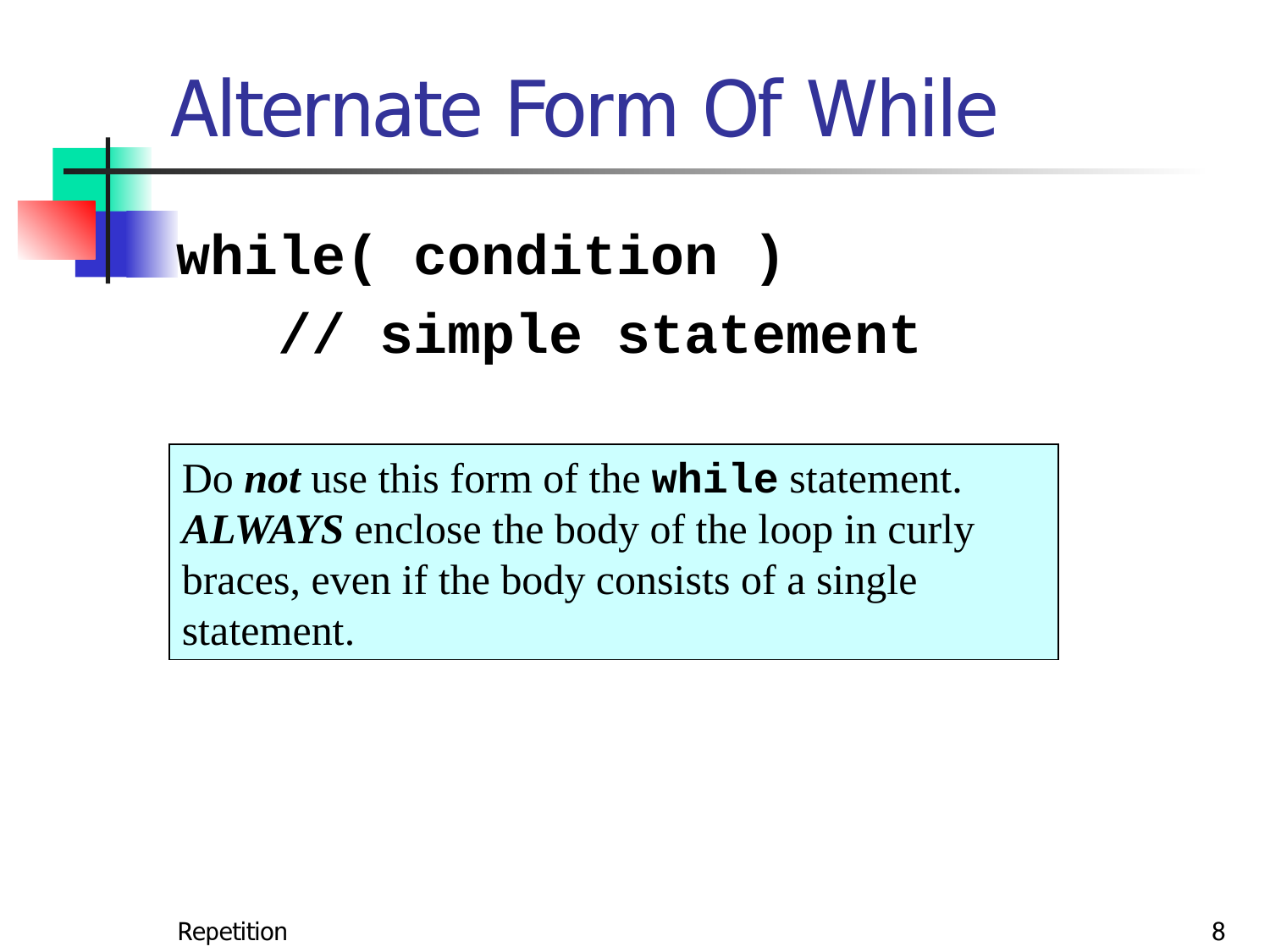

# Alternate Form Of While
while( condition )
   // simple statement
Do not use this form of the while statement.  ALWAYS enclose the body of the loop in curly braces, even if the body consists of a single statement.
Repetition
8